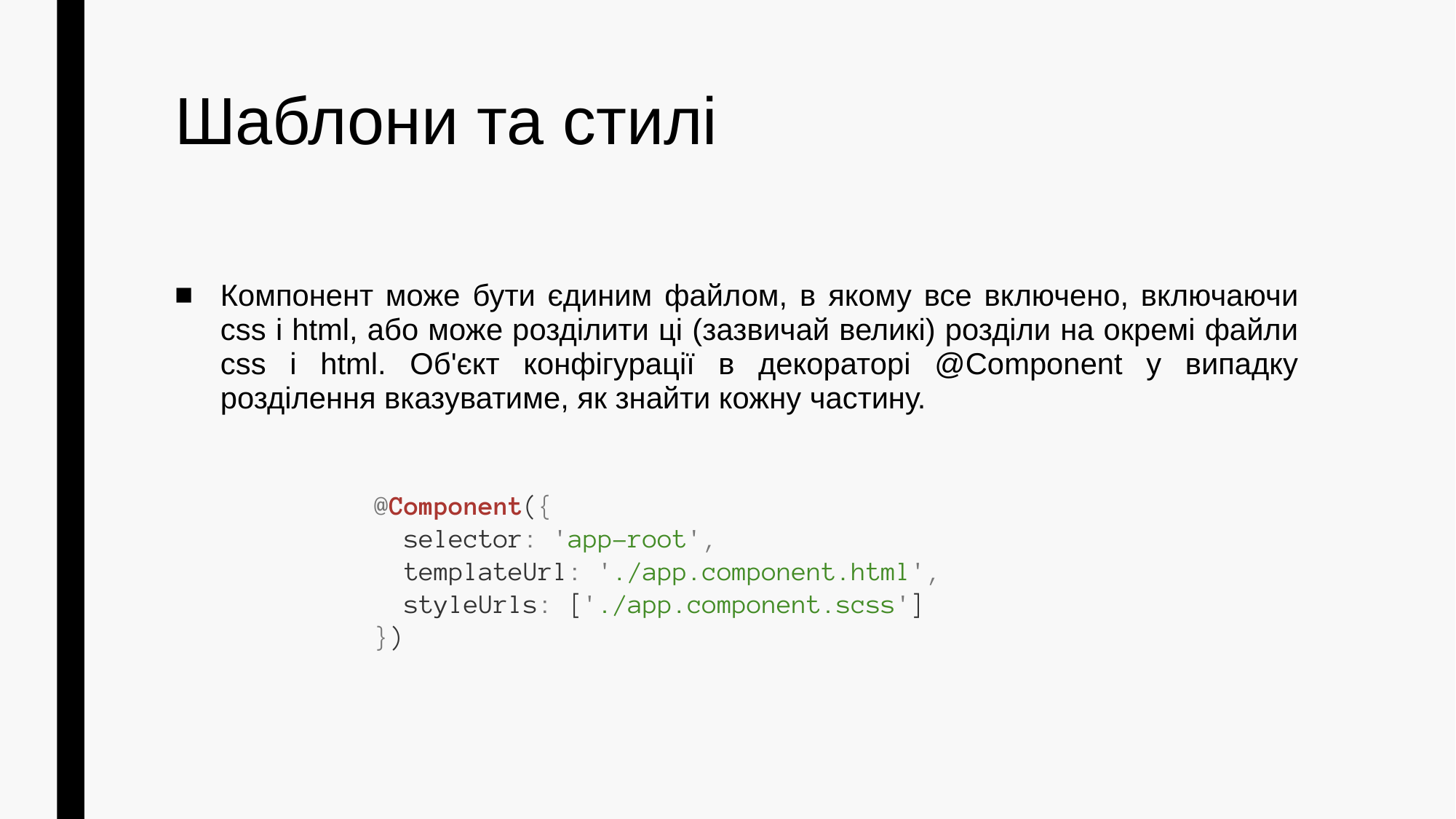

# Шаблони та стилі
Компонент може бути єдиним файлом, в якому все включено, включаючи css і html, або може розділити ці (зазвичай великі) розділи на окремі файли css і html. Об'єкт конфігурації в декораторі @Component у випадку розділення вказуватиме, як знайти кожну частину.
@Component({
  selector: 'app-root',
  templateUrl: './app.component.html',
  styleUrls: ['./app.component.scss']
})